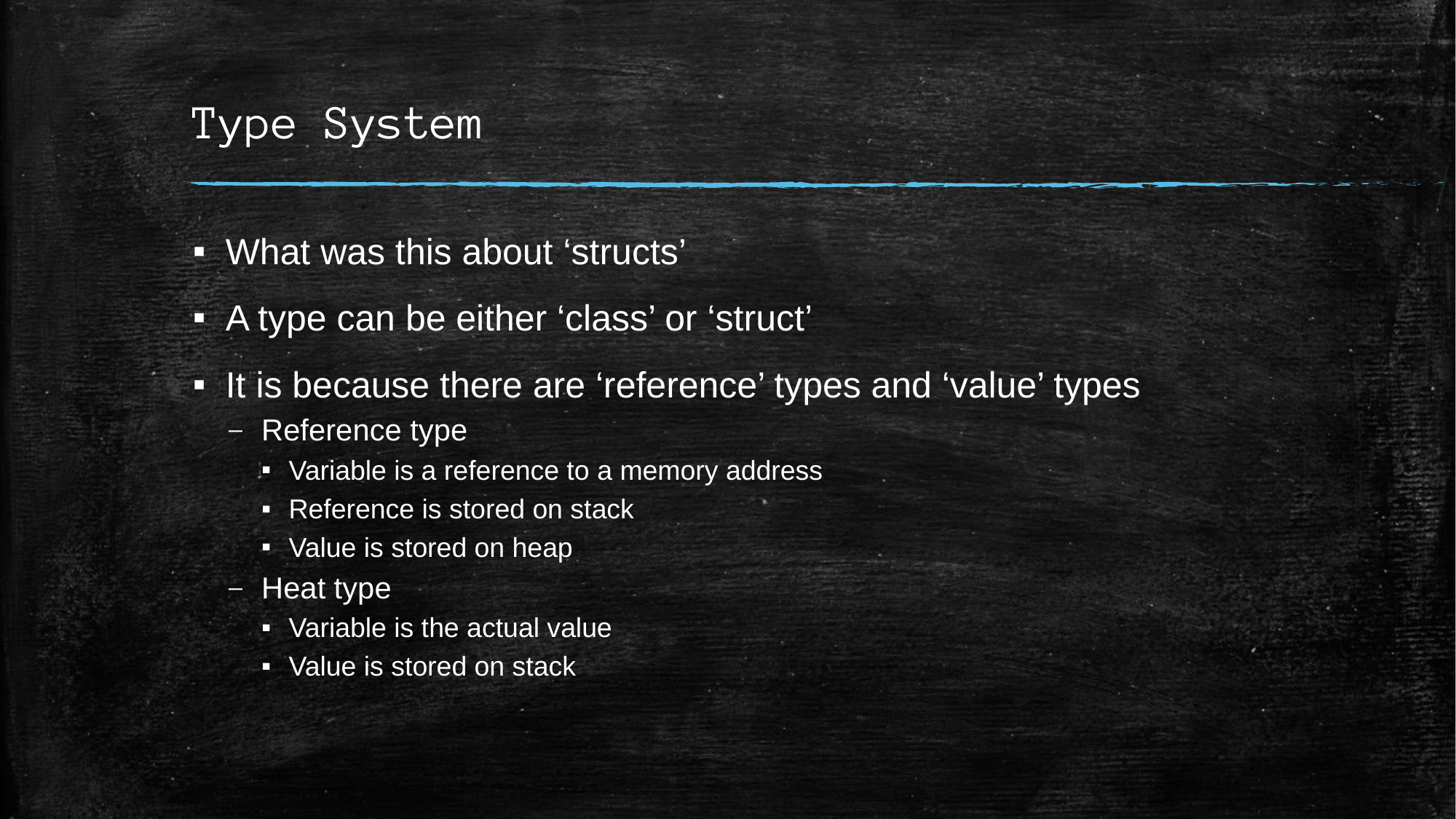

# Type System
What was this about ‘structs’
A type can be either ‘class’ or ‘struct’
It is because there are ‘reference’ types and ‘value’ types
Reference type
Variable is a reference to a memory address
Reference is stored on stack
Value is stored on heap
Heat type
Variable is the actual value
Value is stored on stack